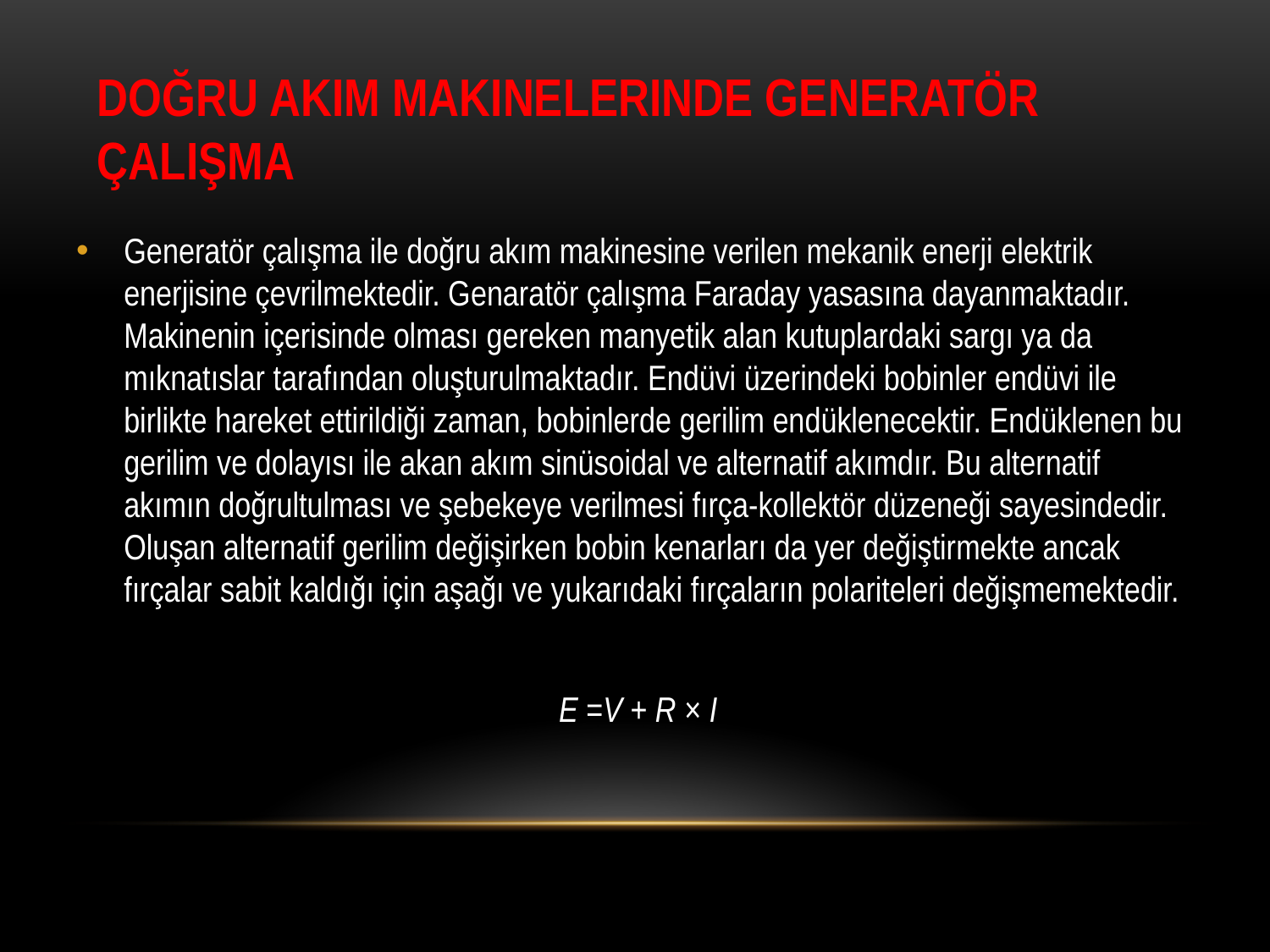

# DOĞRU AKIM MAKINELERINDE GENERATÖR ÇALIŞMA
Generatör çalışma ile doğru akım makinesine verilen mekanik enerji elektrik enerjisine çevrilmektedir. Genaratör çalışma Faraday yasasına dayanmaktadır. Makinenin içerisinde olması gereken manyetik alan kutuplardaki sargı ya da mıknatıslar tarafından oluşturulmaktadır. Endüvi üzerindeki bobinler endüvi ile birlikte hareket ettirildiği zaman, bobinlerde gerilim endüklenecektir. Endüklenen bu gerilim ve dolayısı ile akan akım sinüsoidal ve alternatif akımdır. Bu alternatif akımın doğrultulması ve şebekeye verilmesi fırça-kollektör düzeneği sayesindedir. Oluşan alternatif gerilim değişirken bobin kenarları da yer değiştirmekte ancak fırçalar sabit kaldığı için aşağı ve yukarıdaki fırçaların polariteleri değişmemektedir.

                                                            E =V + R × I